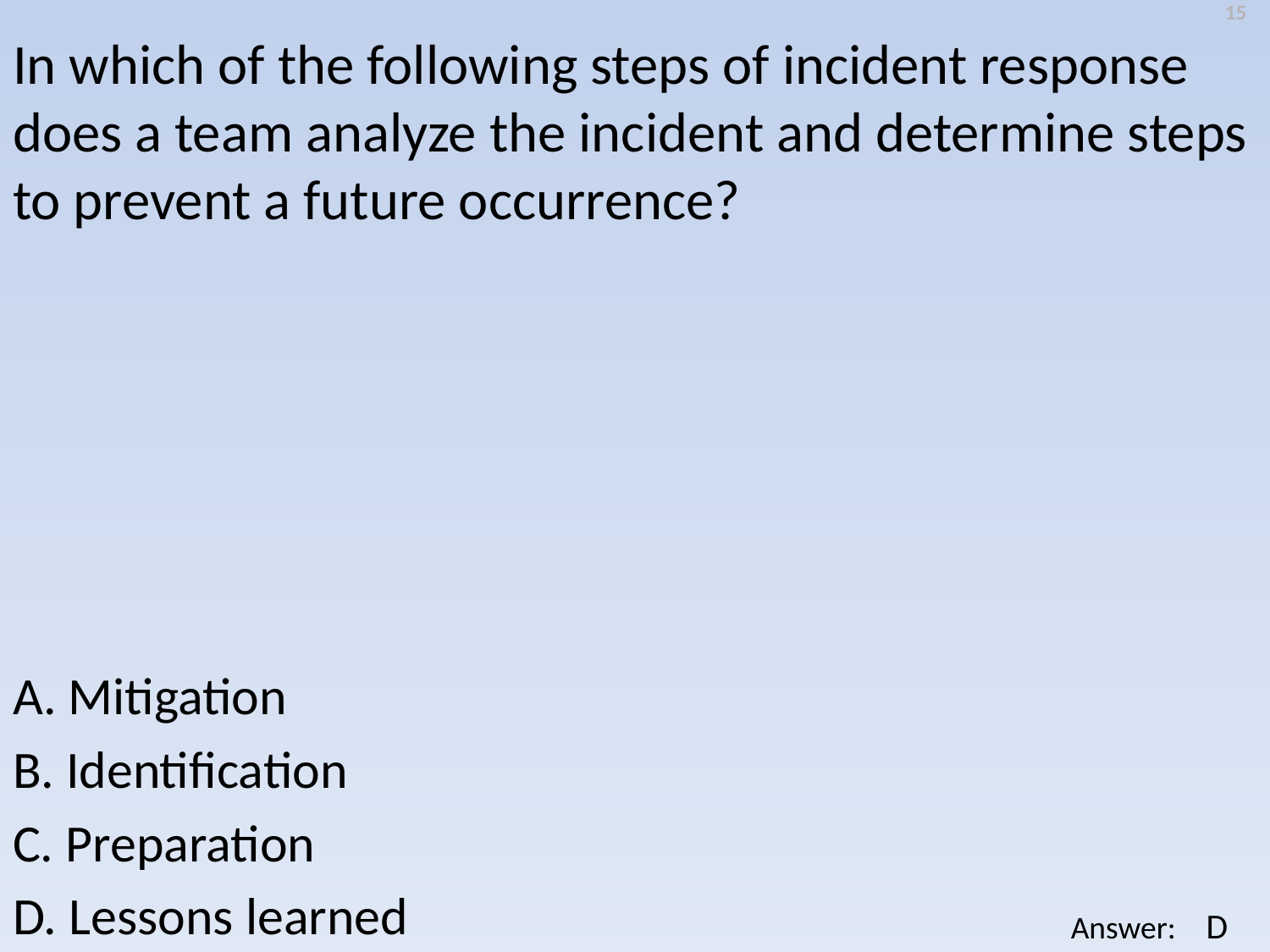

15
In which of the following steps of incident response does a team analyze the incident and determine steps to prevent a future occurrence?
A. Mitigation
B. Identification
C. Preparation
D. Lessons learned
D